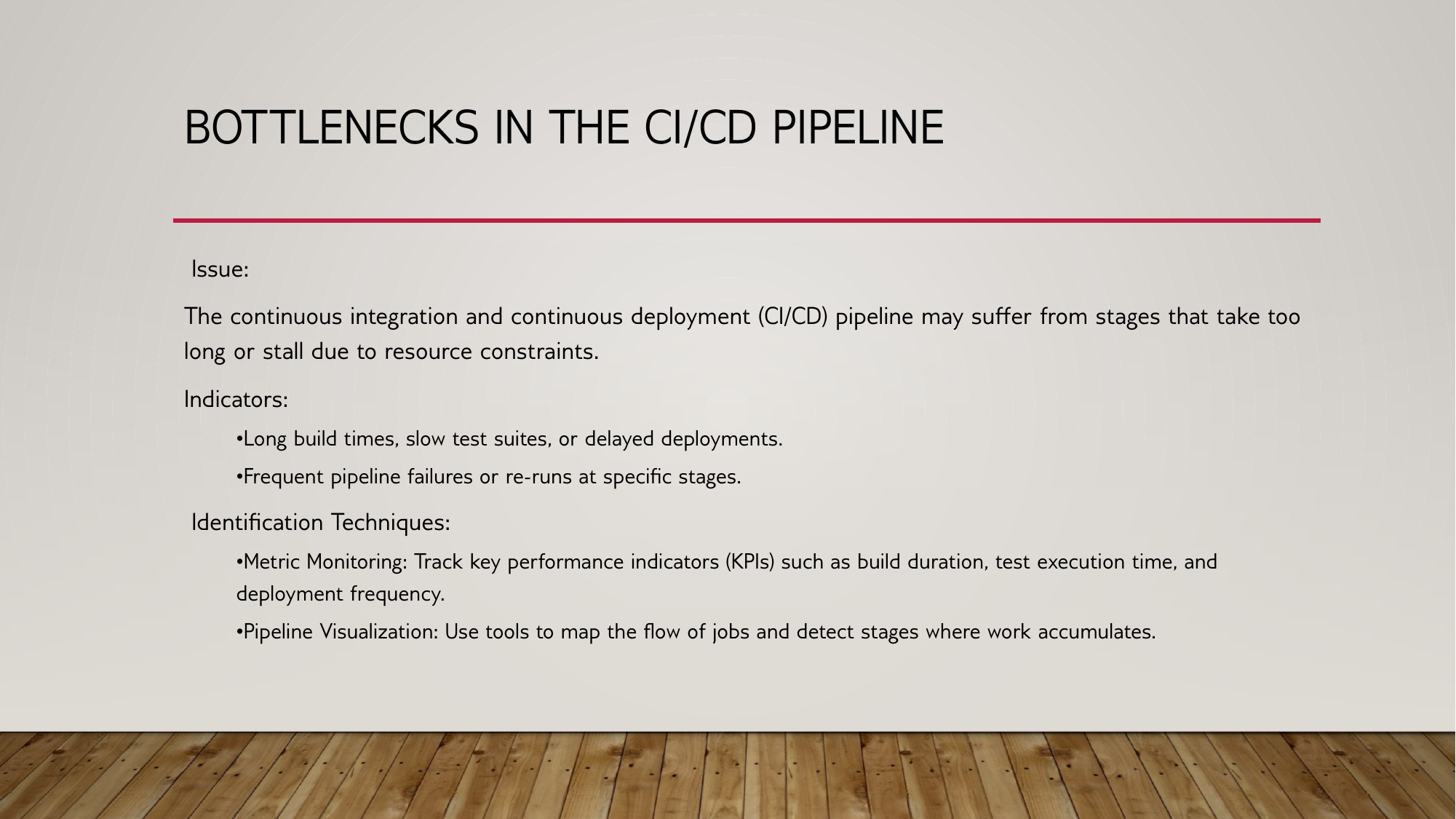

# Bottlenecks in the CI/CD Pipeline
 Issue:
The continuous integration and continuous deployment (CI/CD) pipeline may suffer from stages that take too long or stall due to resource constraints.
Indicators:
•Long build times, slow test suites, or delayed deployments.
•Frequent pipeline failures or re-runs at specific stages.
 Identification Techniques:
•Metric Monitoring: Track key performance indicators (KPIs) such as build duration, test execution time, and deployment frequency.
•Pipeline Visualization: Use tools to map the flow of jobs and detect stages where work accumulates.